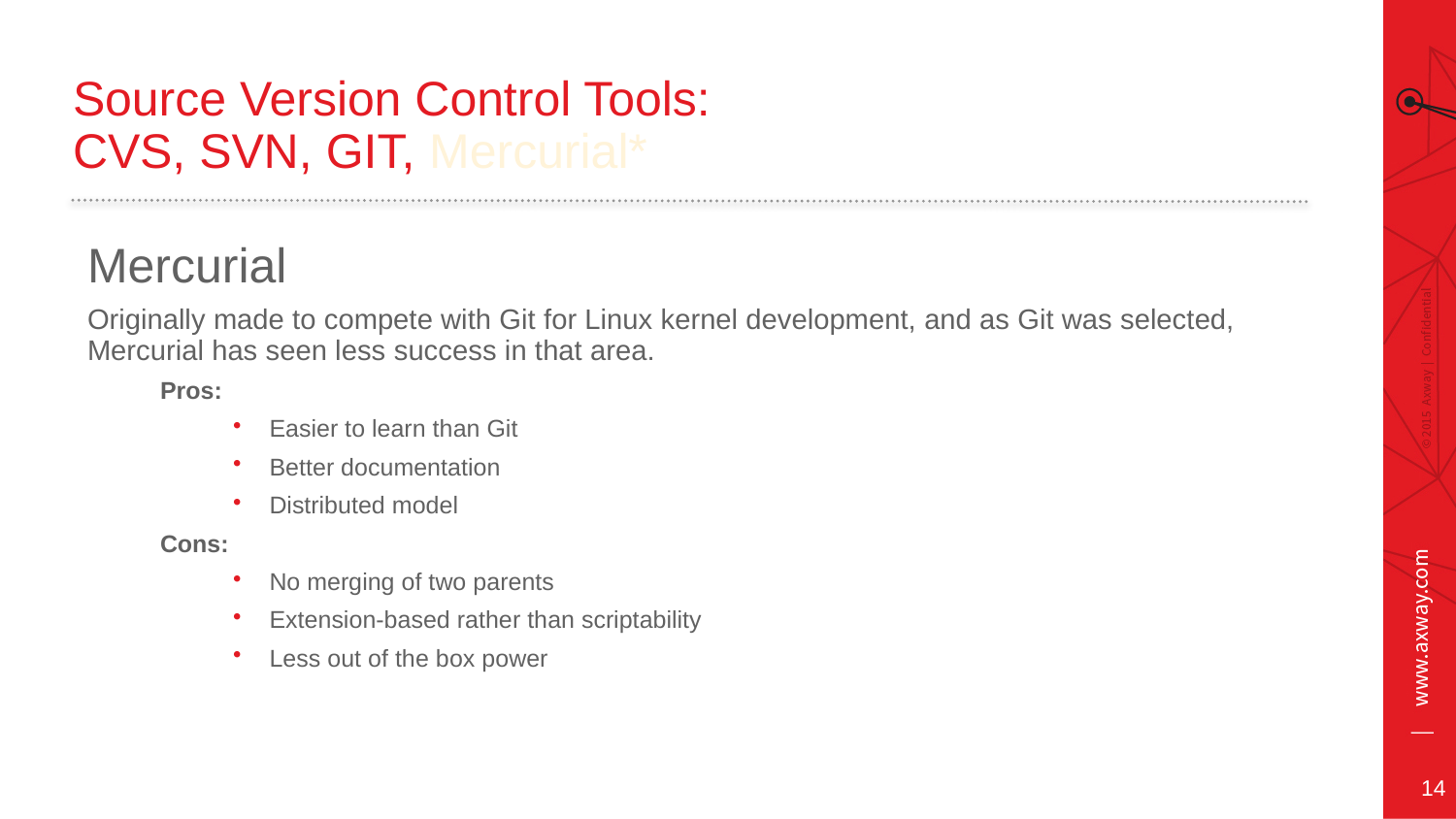

# Source Version Control Tools: CVS, SVN, GIT, Mercurial*
Mercurial
Originally made to compete with Git for Linux kernel development, and as Git was selected, Mercurial has seen less success in that area.
Pros:
Easier to learn than Git
Better documentation
Distributed model
Cons:
No merging of two parents
Extension-based rather than scriptability
Less out of the box power
14